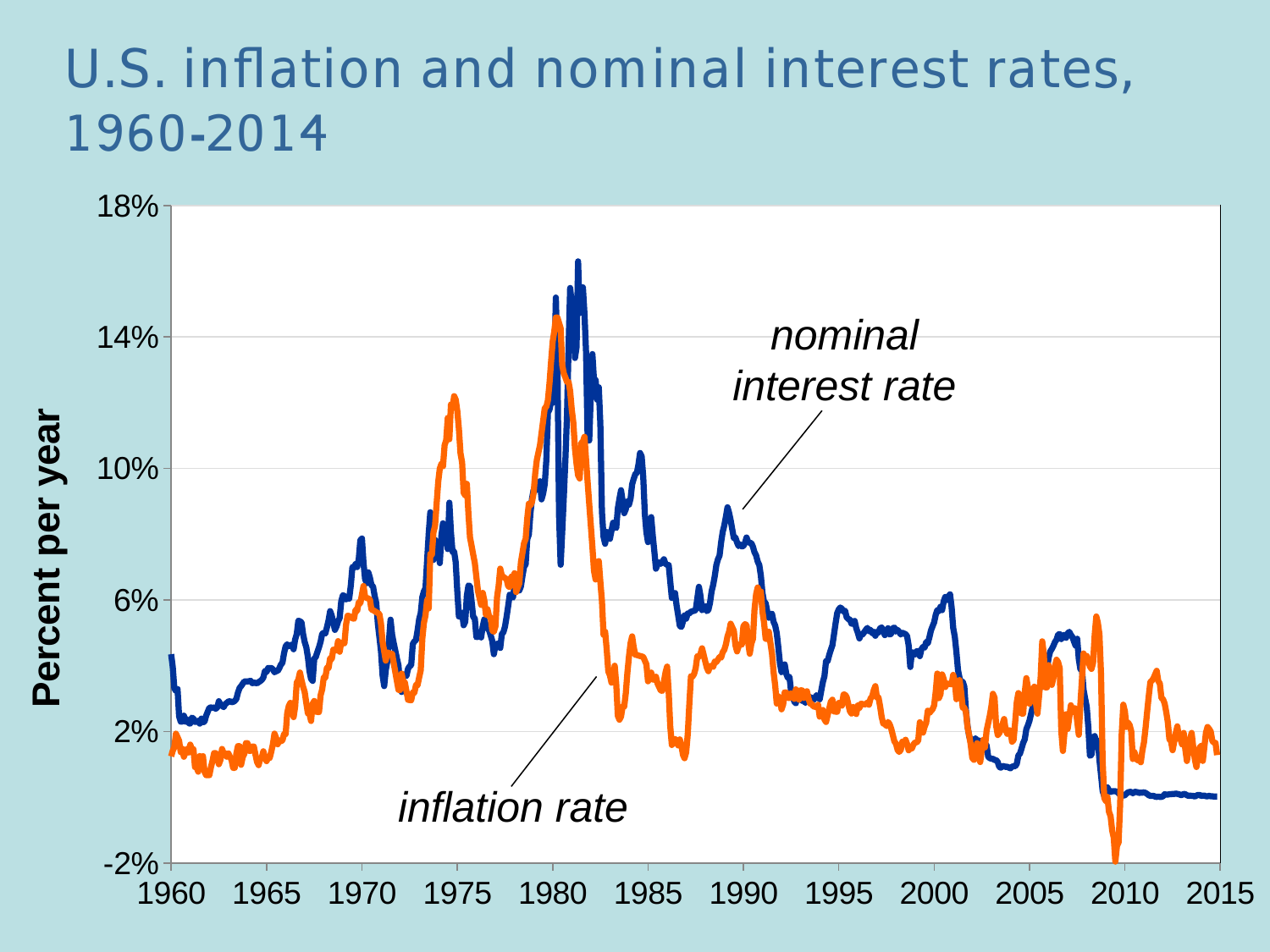

# U.S. inflation and nominal interest rates, 1960-2014

### Chart

| Category | CPI | Nominal Interest Rate |
|---|---|---|
nominal interest rate
inflation rate